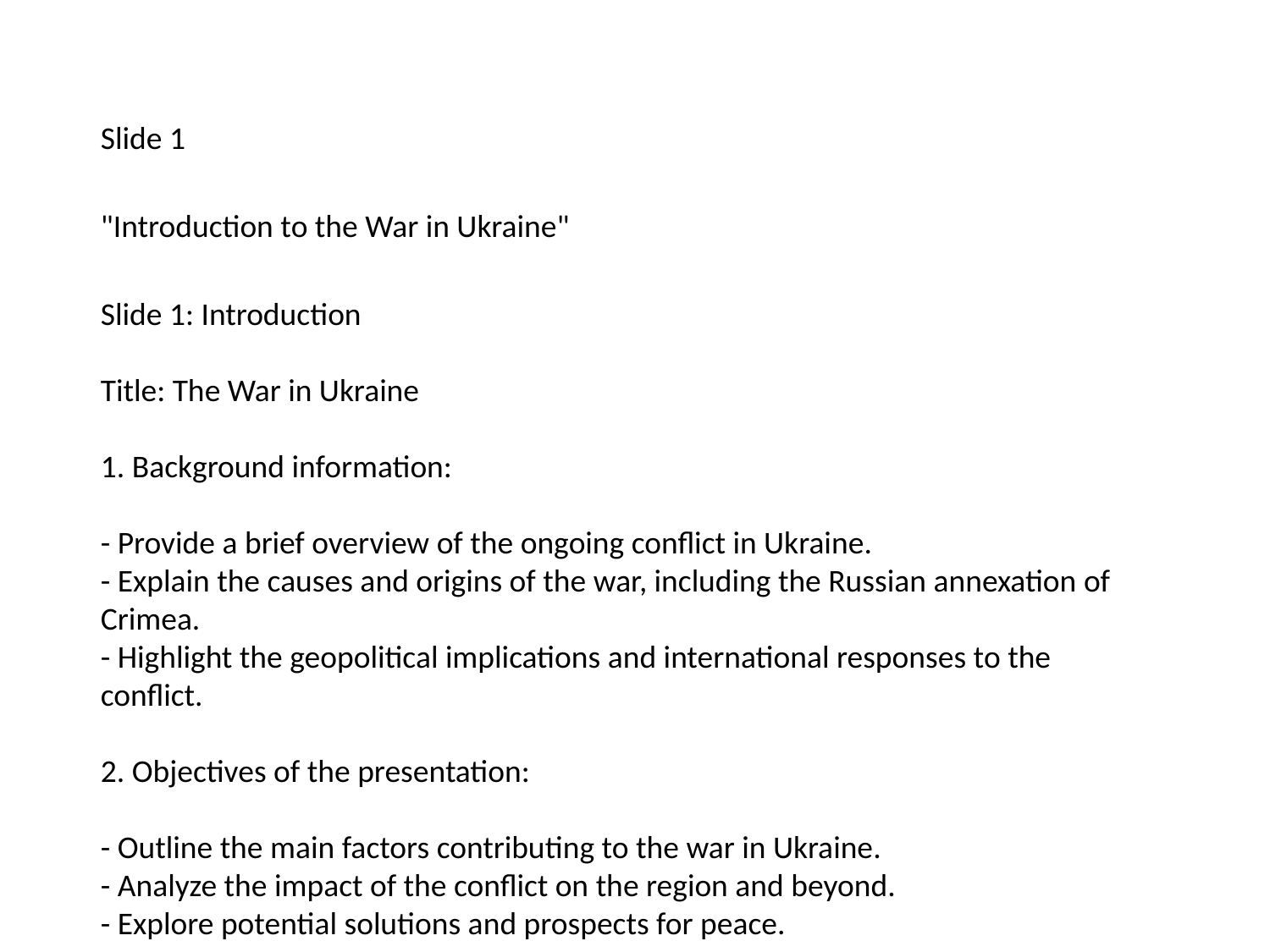

Slide 1

"Introduction to the War in Ukraine"

Slide 1: Introduction

Title: The War in Ukraine

1. Background information:

- Provide a brief overview of the ongoing conflict in Ukraine.
- Explain the causes and origins of the war, including the Russian annexation of Crimea.
- Highlight the geopolitical implications and international responses to the conflict.

2. Objectives of the presentation:

- Outline the main factors contributing to the war in Ukraine.
- Analyze the impact of the conflict on the region and beyond.
- Explore potential solutions and prospects for peace.

3. Structure of the presentation:

- Briefly outline the key sections or themes that will be covered in subsequent slides.
- Mention any specific case studies, data, or examples that will be discussed.

4. State the presentation's significance:

- Explain why understanding the war in Ukraine is crucial for grasping the broader global context.
- Emphasize the importance of finding peaceful resolution and supporting the affected population.

5. Disclaimer:

- Acknowledge that the information presented is based on available knowledge and might not encompass all aspects of the conflict.
- Encourage critical thinking and further research to gain a comprehensive understanding of the war in Ukraine.

6. Visual Element:

- Consider incorporating an image representing the conflict, such as a map showing Ukraine and its neighboring countries, or a photograph depicting the impact of the war on civilians.
- Ensure that the visual element aligns with the content being discussed.

Note: This outline provides a general framework for Slide 1 of a War in Ukraine presentation. Specific details should be added or modified according to the presenter's intended flow and emphasis.